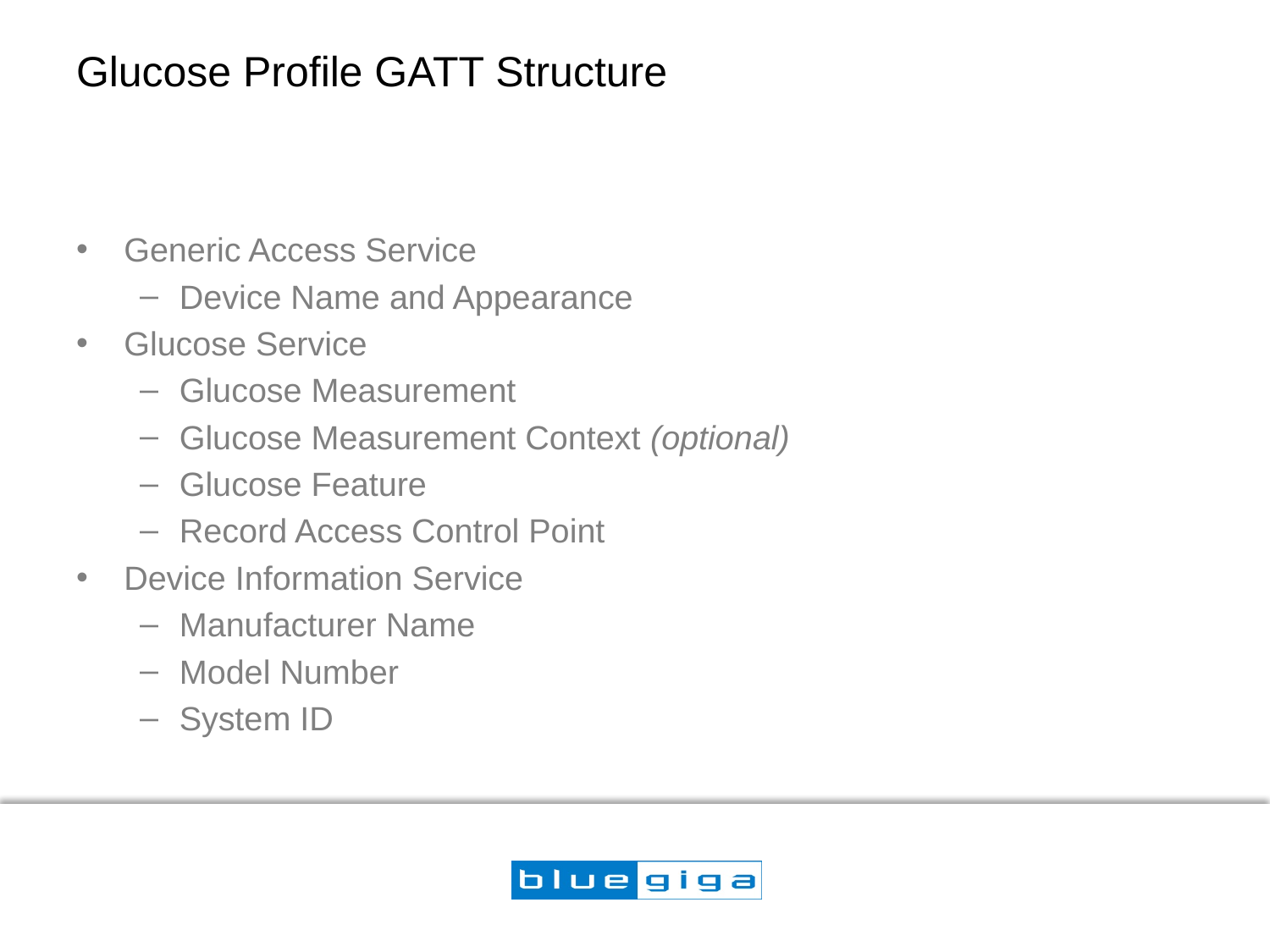

# Glucose Profile GATT Structure
Generic Access Service
Device Name and Appearance
Glucose Service
Glucose Measurement
Glucose Measurement Context (optional)
Glucose Feature
Record Access Control Point
Device Information Service
Manufacturer Name
Model Number
System ID